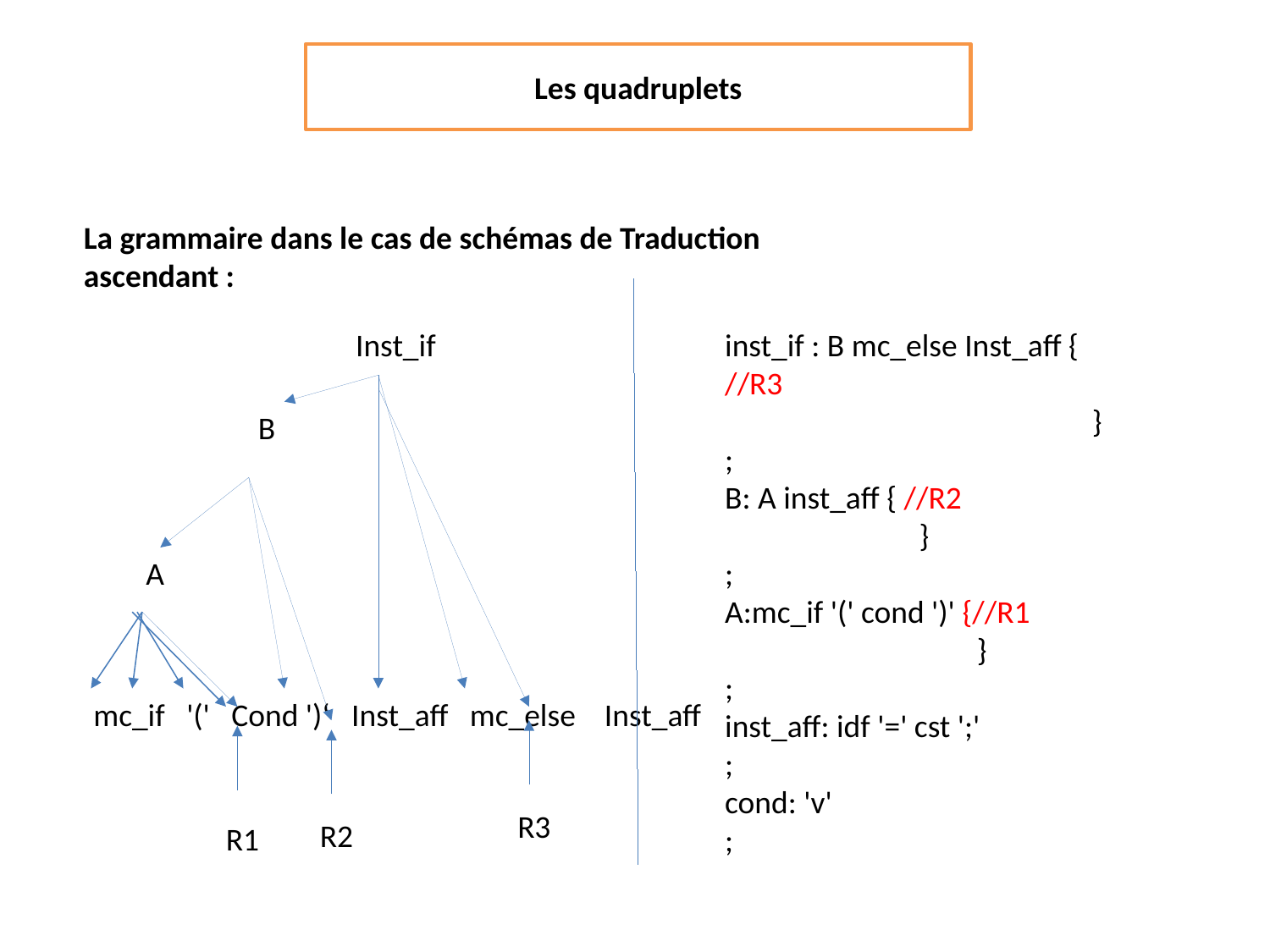

Les quadruplets
La grammaire dans le cas de schémas de Traduction ascendant :

Inst_if
inst_if : B mc_else Inst_aff { //R3
                                                   }
;
B: A inst_aff { //R2
                           }
;
A:mc_if '(' cond ')' {//R1
                                   }
;
inst_aff: idf '=' cst ';'
;
cond: 'v'
;

B

   A

                    mc_if   '('   Cond ')‘   Inst_aff   mc_else    Inst_aff

R3
R2
R1